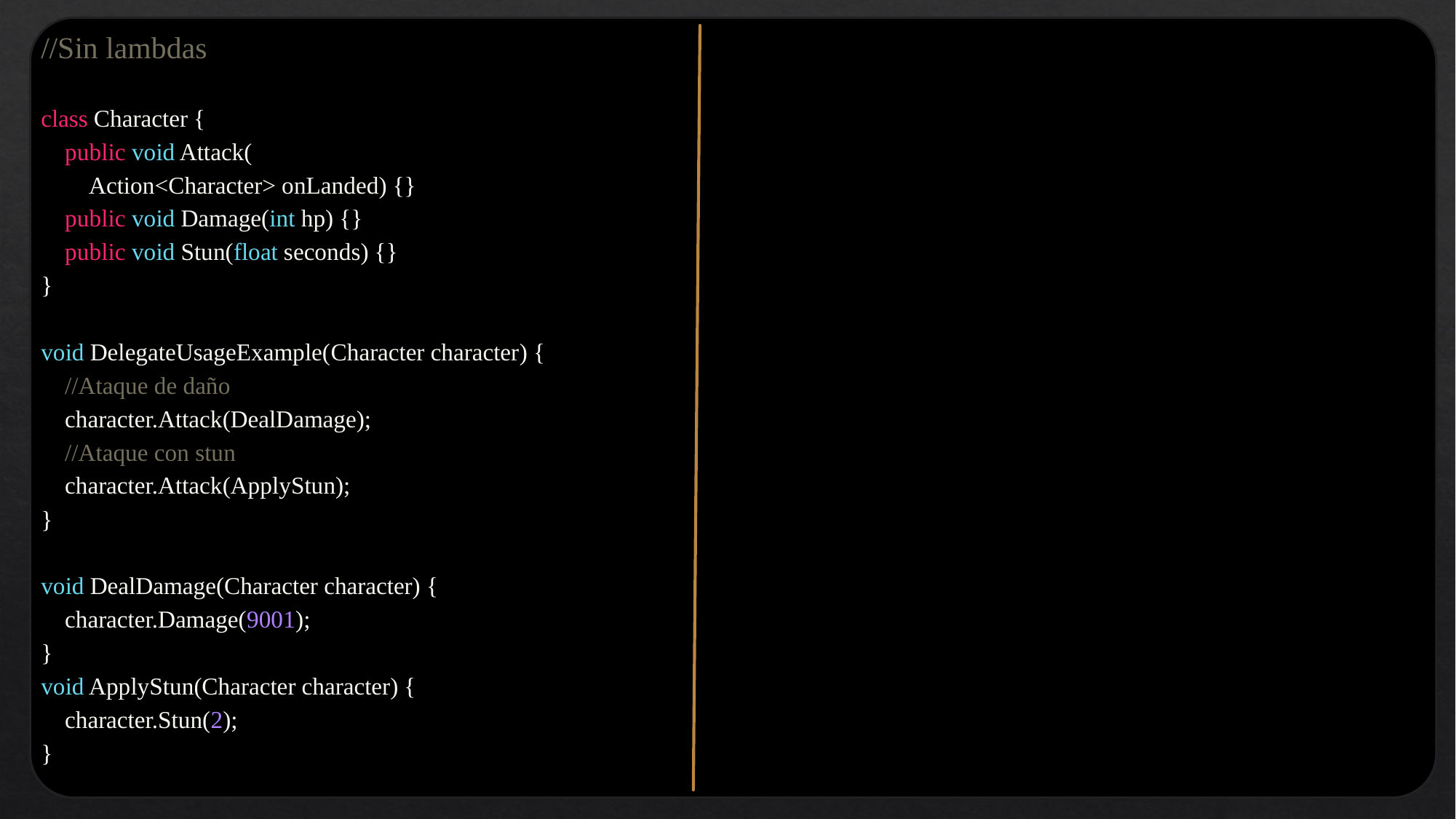

//Sin lambdas

class Character {
    public void Attack(
        Action<Character> onLanded) {}
    public void Damage(int hp) {}
    public void Stun(float seconds) {}
}

void DelegateUsageExample(Character character) {
    //Ataque de daño
    character.Attack(DealDamage);
    //Ataque con stun
    character.Attack(ApplyStun);
}

void DealDamage(Character character) {
    character.Damage(9001);
}
void ApplyStun(Character character) {
    character.Stun(2);
}

//Con lambdas

class Character {
    public void Attack(
        Action<Character> onLanded) {}
    public void Damage(int hp) {}
    public void Stun(float seconds) {}
}

void DelegateUsageExample(Character character) {
    //Ataque de daño
    character.Attack( attacked => attacked.Damage(9001) );

    //Ataque con stun
    character.Attack( attacked => attacked.Stun(2) );

    //Ataque de curacion, no compila
    character.Attack( attacked => attacked.Heal(200) );
}

INFERENCIA DE TIPOS